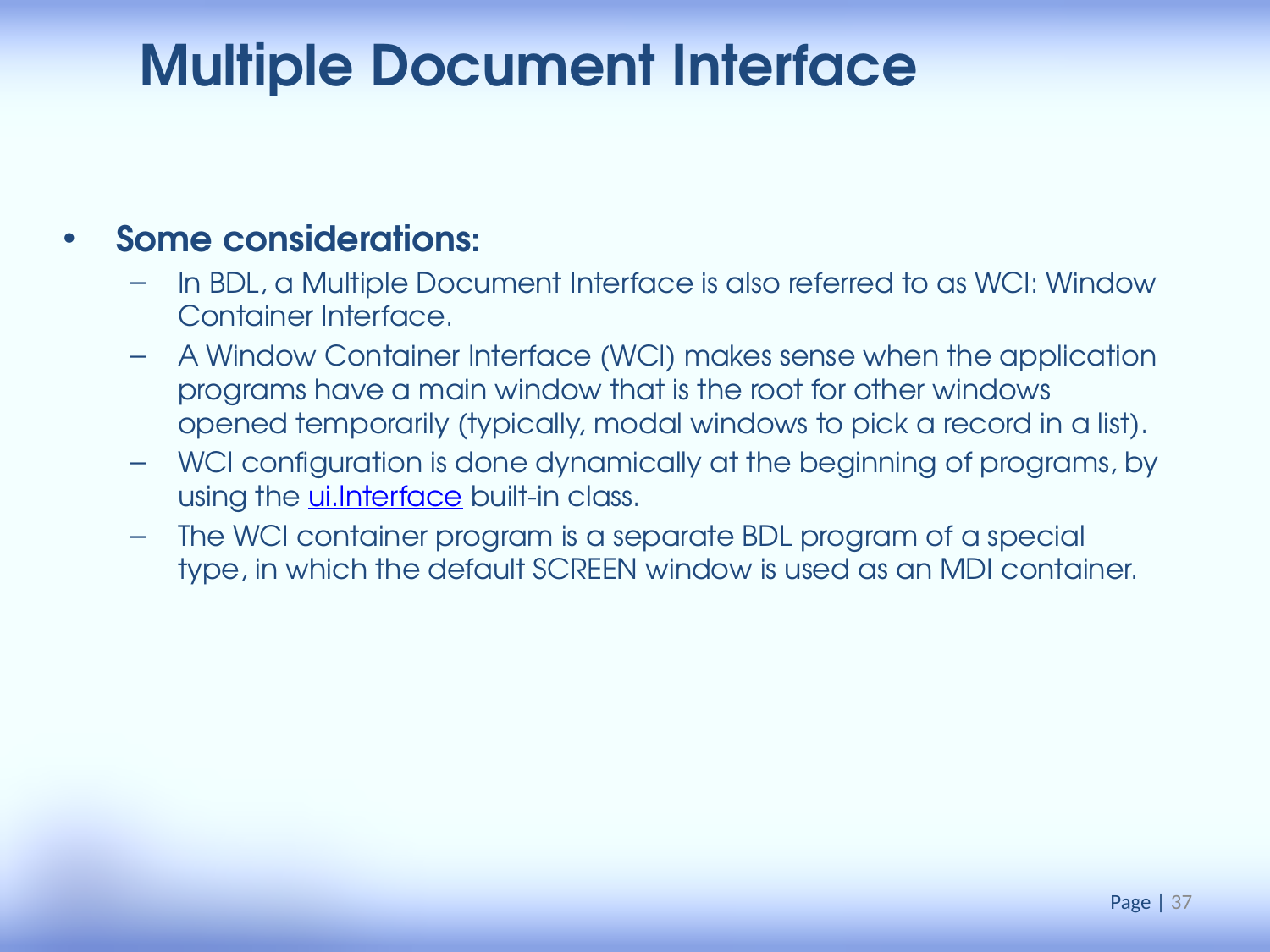

Multiple Document Interface
Some considerations:
In BDL, a Multiple Document Interface is also referred to as WCI: Window Container Interface.
A Window Container Interface (WCI) makes sense when the application programs have a main window that is the root for other windows opened temporarily (typically, modal windows to pick a record in a list).
WCI configuration is done dynamically at the beginning of programs, by using the ui.Interface built-in class.
The WCI container program is a separate BDL program of a special type, in which the default SCREEN window is used as an MDI container.